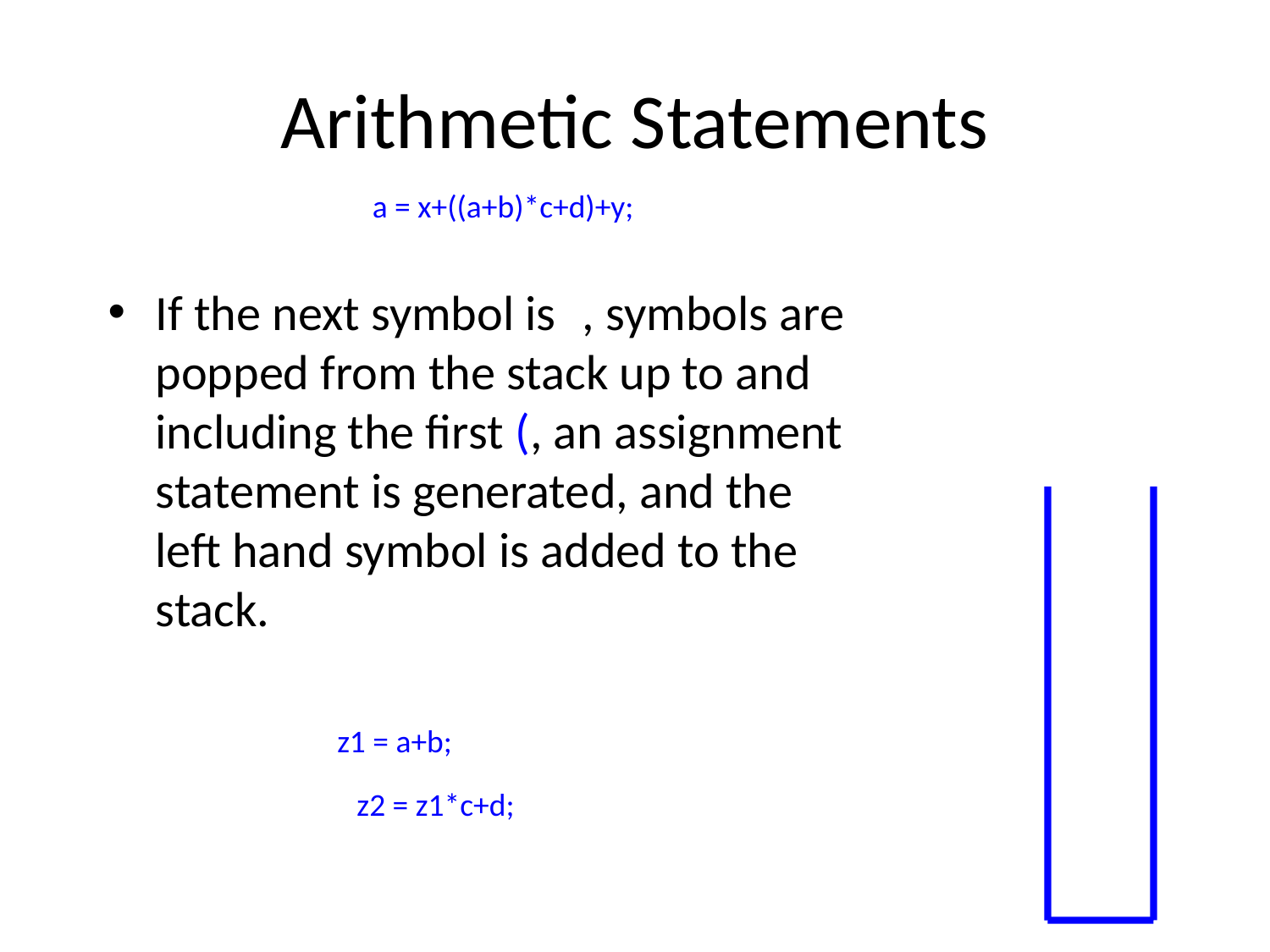

# Arithmetic Statements
a = x+((a+b)*c+d)+y;
If the next symbol is ), symbols are popped from the stack up to and including the first (, an assignment statement is generated, and the left hand symbol is added to the stack.

y
+
z2
z1 = a+b;
+
x
z2 = z1*c+d;
=
 a